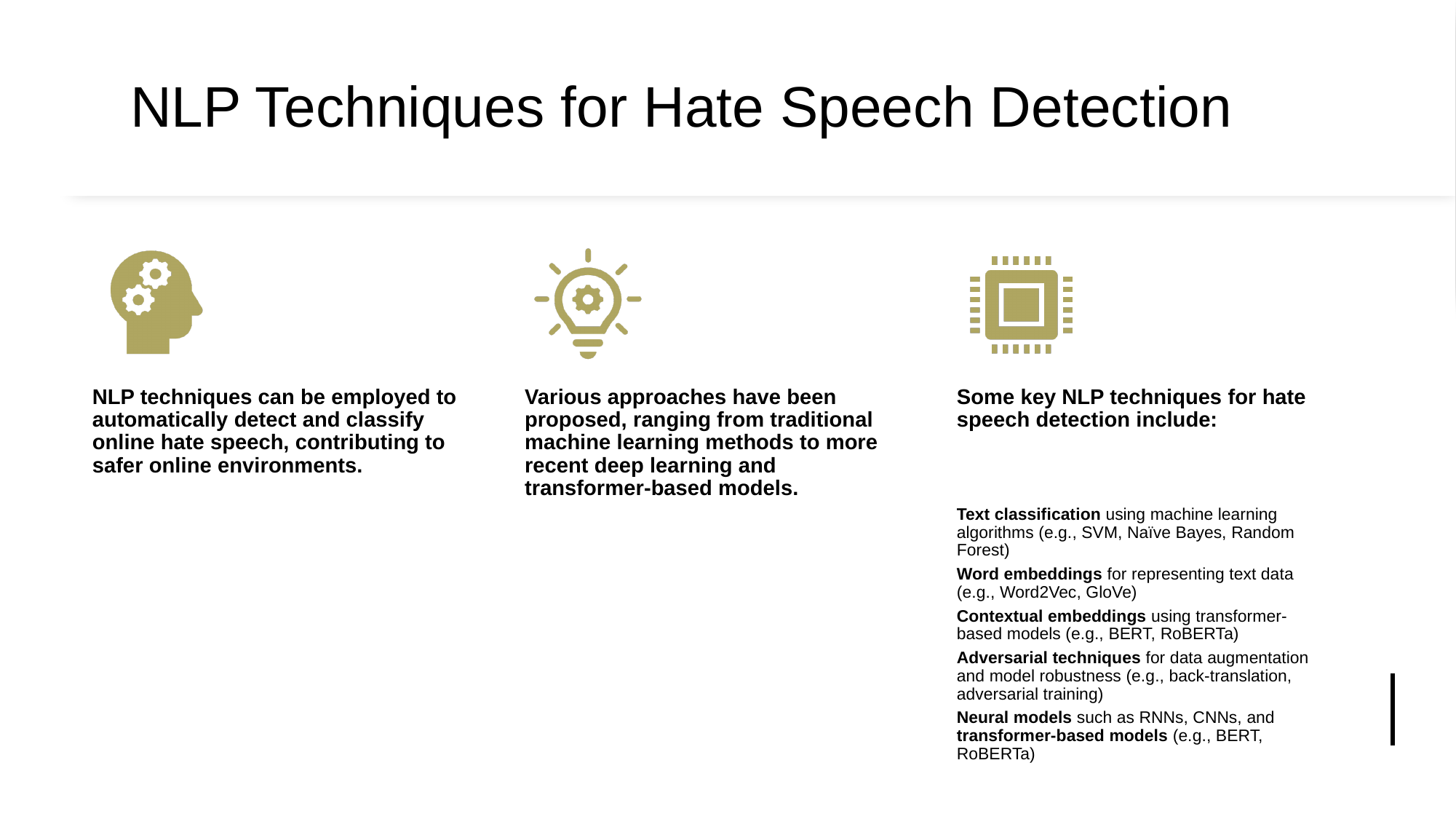

# NLP Techniques for Hate Speech Detection
NLP techniques can be employed to automatically detect and classify online hate speech, contributing to safer online environments.
Various approaches have been proposed, ranging from traditional machine learning methods to more recent deep learning and transformer-based models.
Some key NLP techniques for hate speech detection include:
Text classification using machine learning algorithms (e.g., SVM, Naïve Bayes, Random Forest)
Word embeddings for representing text data (e.g., Word2Vec, GloVe)
Contextual embeddings using transformer-based models (e.g., BERT, RoBERTa)
Adversarial techniques for data augmentation and model robustness (e.g., back-translation, adversarial training)
Neural models such as RNNs, CNNs, and transformer-based models (e.g., BERT, RoBERTa)